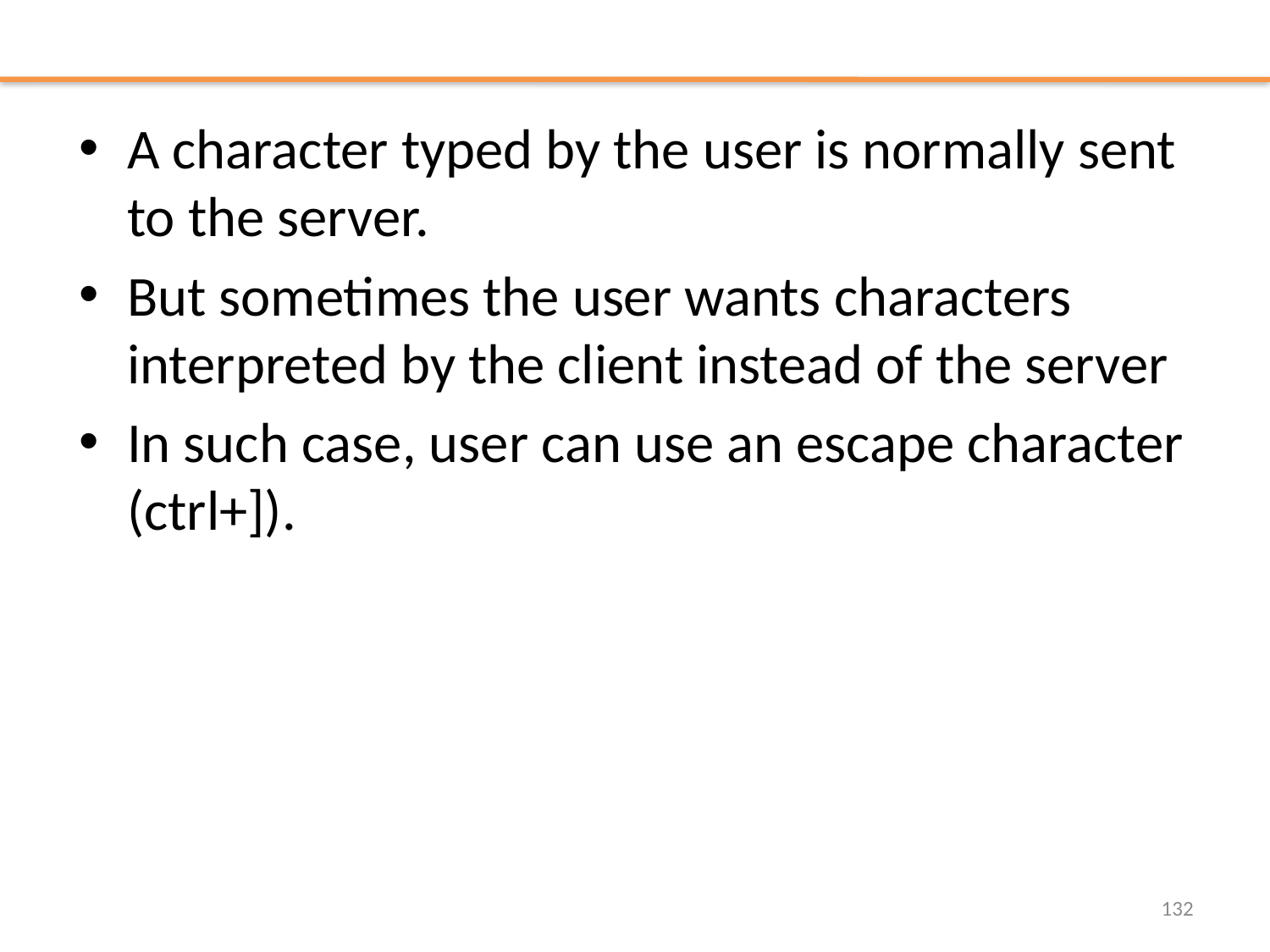

# Escape Character
A character typed by the user is normally sent to the server.
But sometimes the user wants characters interpreted by the client instead of the server
In such case, user can use an escape character (ctrl+]).
132